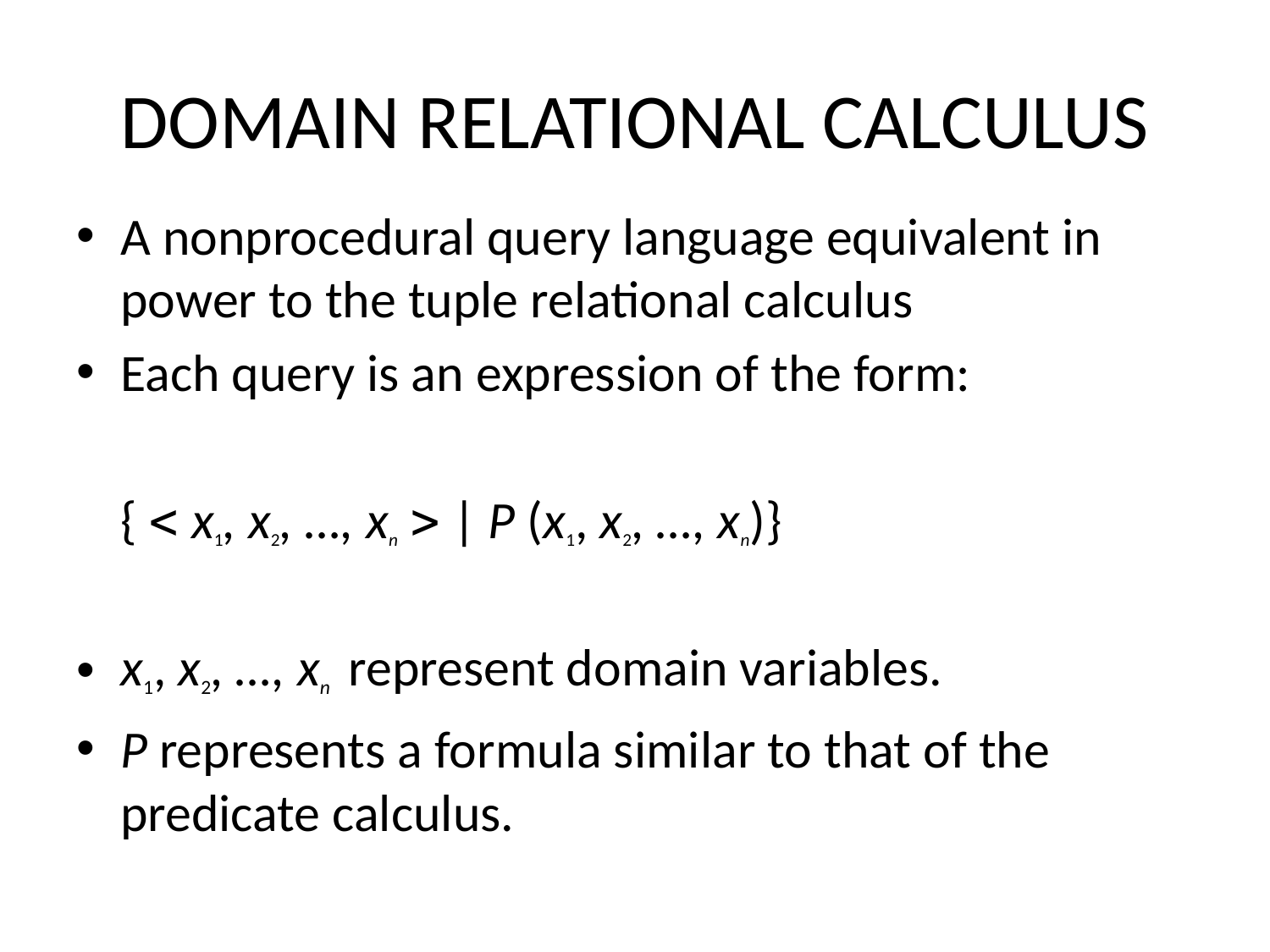

# DOMAIN RELATIONAL CALCULUS
A nonprocedural query language equivalent in power to the tuple relational calculus
Each query is an expression of the form:

			{ < x1, x2, …, xn > | P (x1, x2, …, xn)}

x1, x2, …, xn  represent domain variables.
P represents a formula similar to that of the predicate calculus.